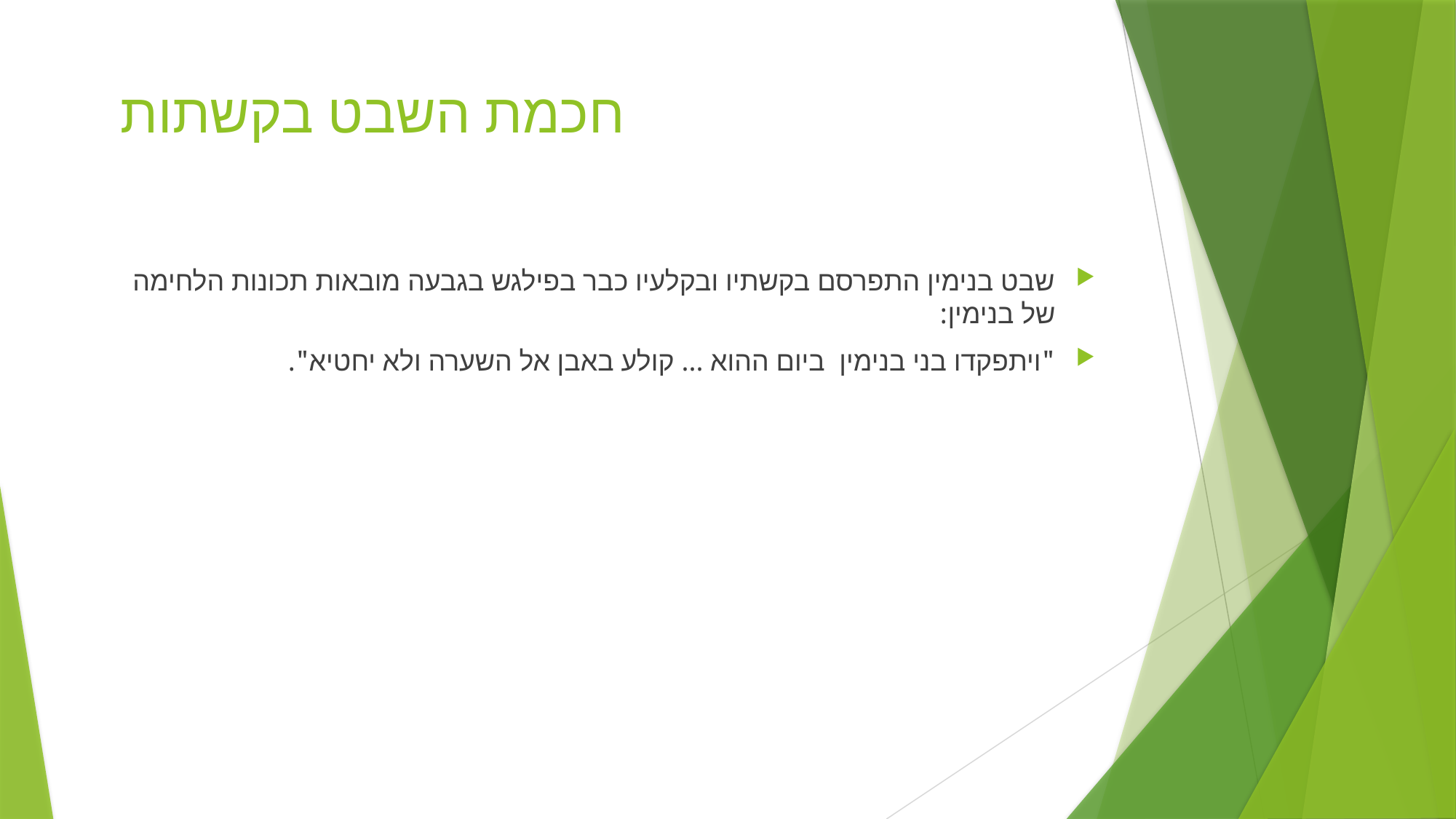

# חכמת השבט בקשתות
שבט בנימין התפרסם בקשתיו ובקלעיו כבר בפילגש בגבעה מובאות תכונות הלחימה של בנימין:
"ויתפקדו בני בנימין  ביום ההוא ... קולע באבן אל השערה ולא יחטיא".